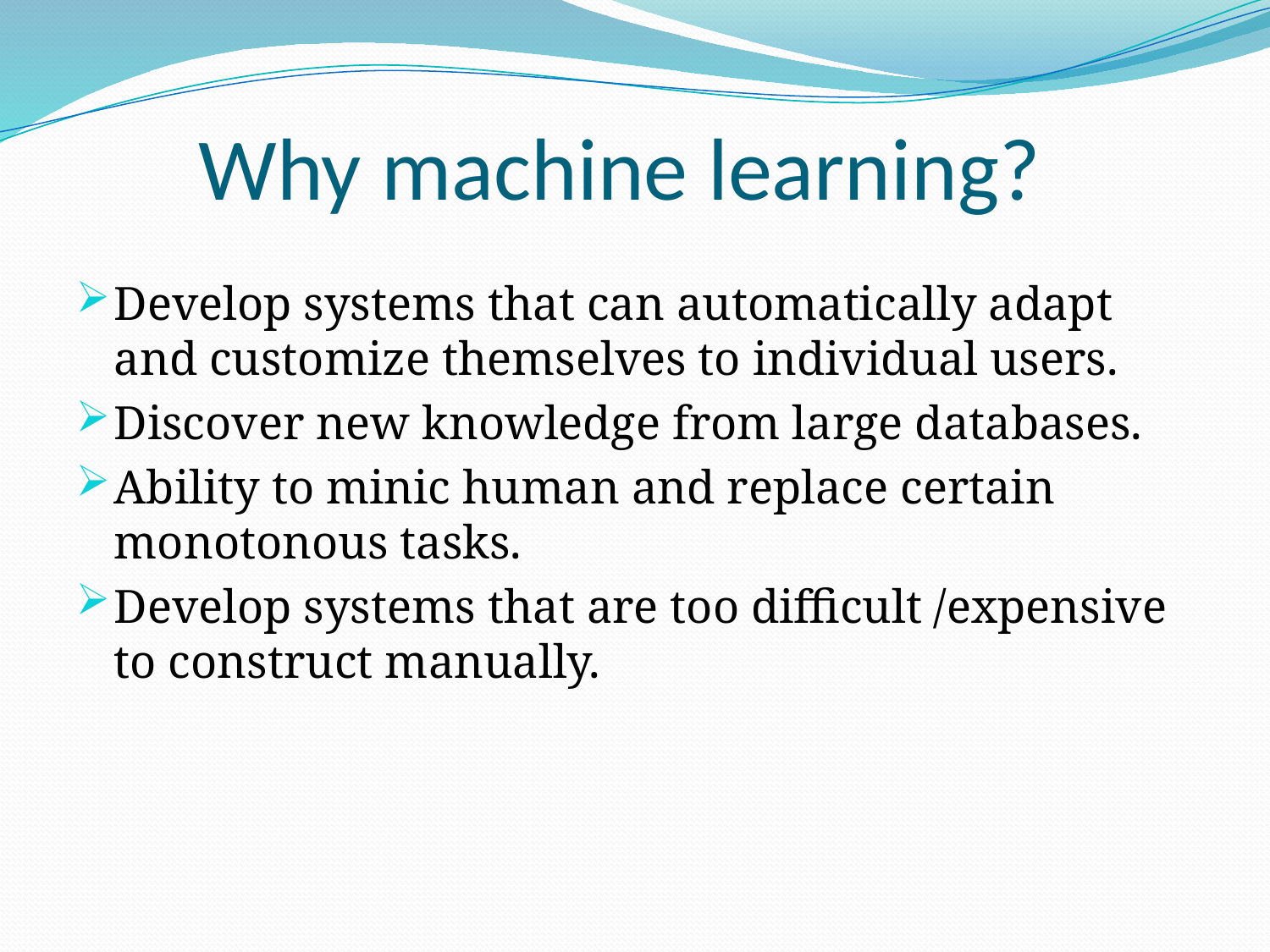

# Why machine learning?
Develop systems that can automatically adapt and customize themselves to individual users.
Discover new knowledge from large databases.
Ability to minic human and replace certain monotonous tasks.
Develop systems that are too difficult /expensive to construct manually.